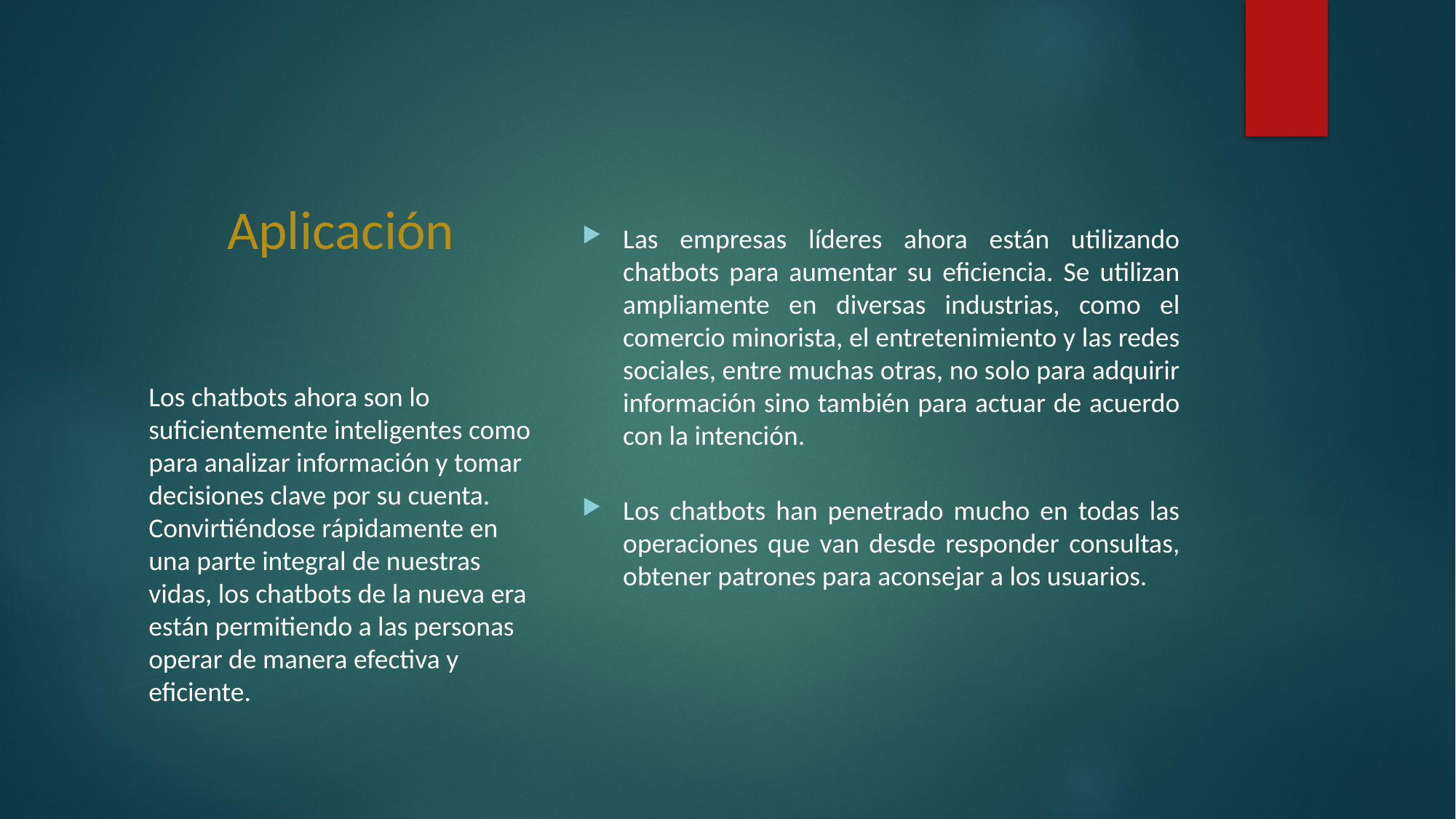

# Aplicación
Las empresas líderes ahora están utilizando chatbots para aumentar su eficiencia. Se utilizan ampliamente en diversas industrias, como el comercio minorista, el entretenimiento y las redes sociales, entre muchas otras, no solo para adquirir información sino también para actuar de acuerdo con la intención.
Los chatbots han penetrado mucho en todas las operaciones que van desde responder consultas, obtener patrones para aconsejar a los usuarios.

Los chatbots ahora son lo suficientemente inteligentes como para analizar información y tomar decisiones clave por su cuenta. Convirtiéndose rápidamente en una parte integral de nuestras vidas, los chatbots de la nueva era están permitiendo a las personas operar de manera efectiva y eficiente.